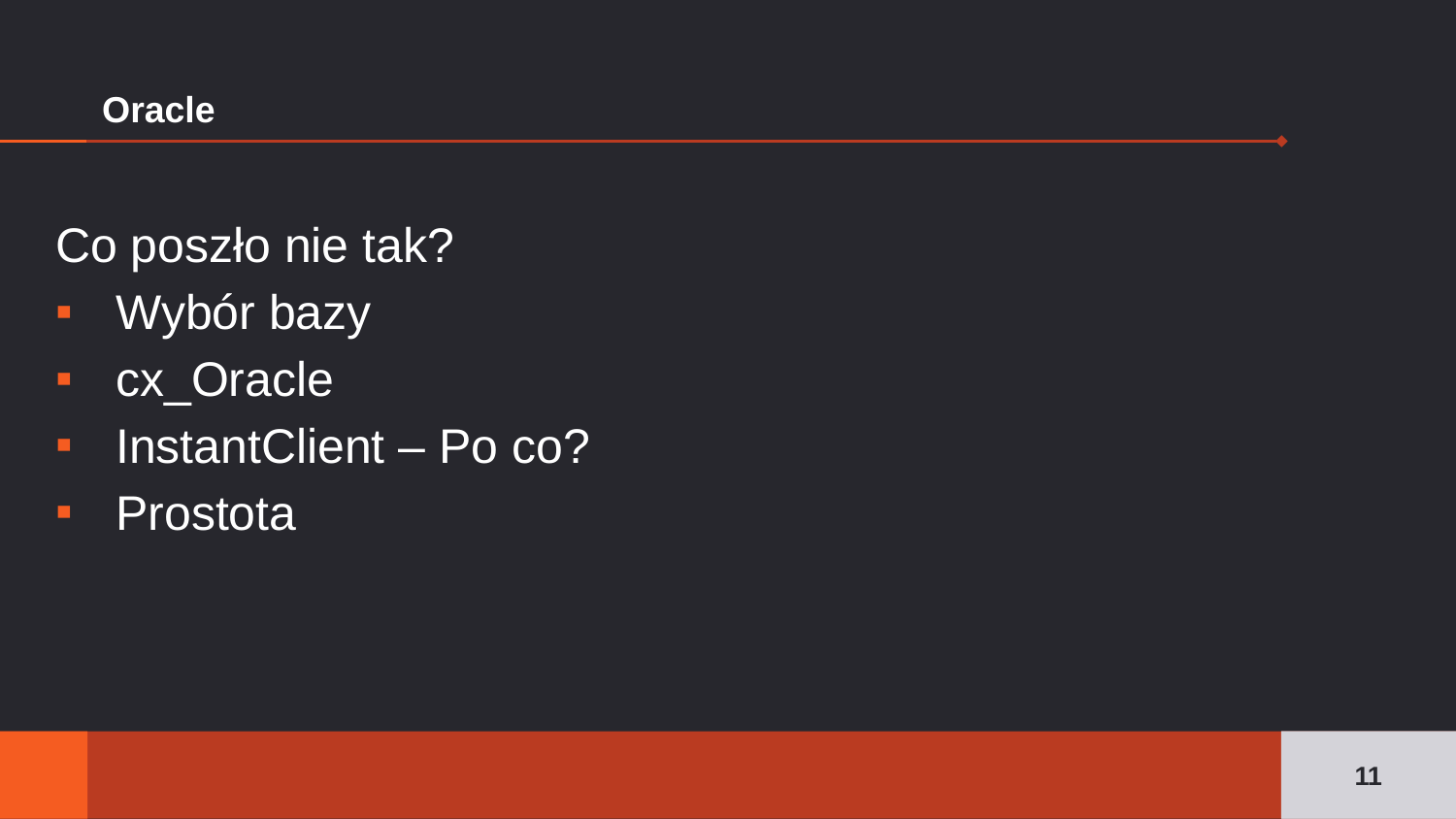

# Oracle
Co poszło nie tak?
Wybór bazy
cx_Oracle
InstantClient – Po co?
Prostota
11